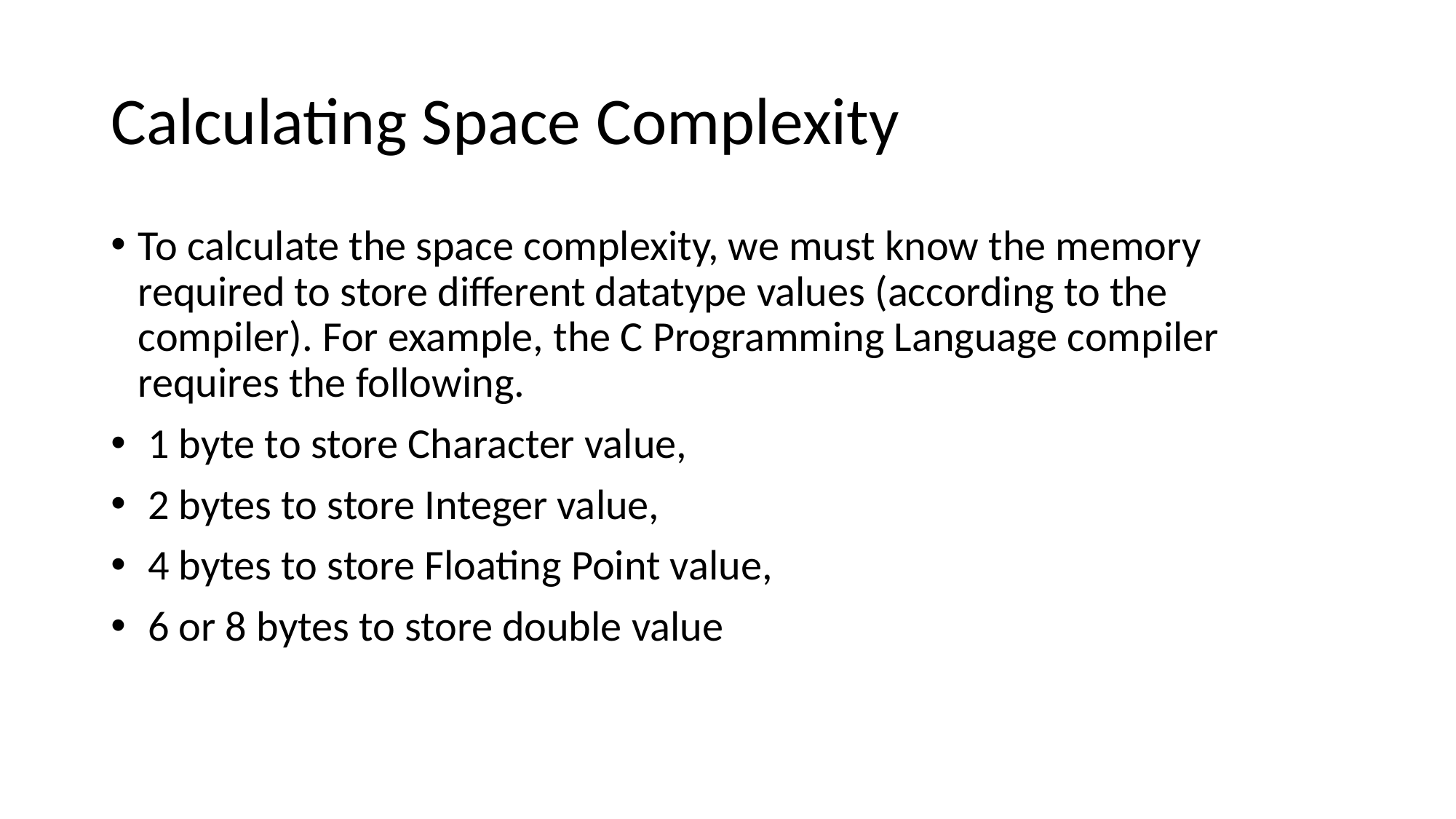

# Calculating Space Complexity
To calculate the space complexity, we must know the memory required to store different datatype values (according to the compiler). For example, the C Programming Language compiler requires the following.
 1 byte to store Character value,
 2 bytes to store Integer value,
 4 bytes to store Floating Point value,
 6 or 8 bytes to store double value